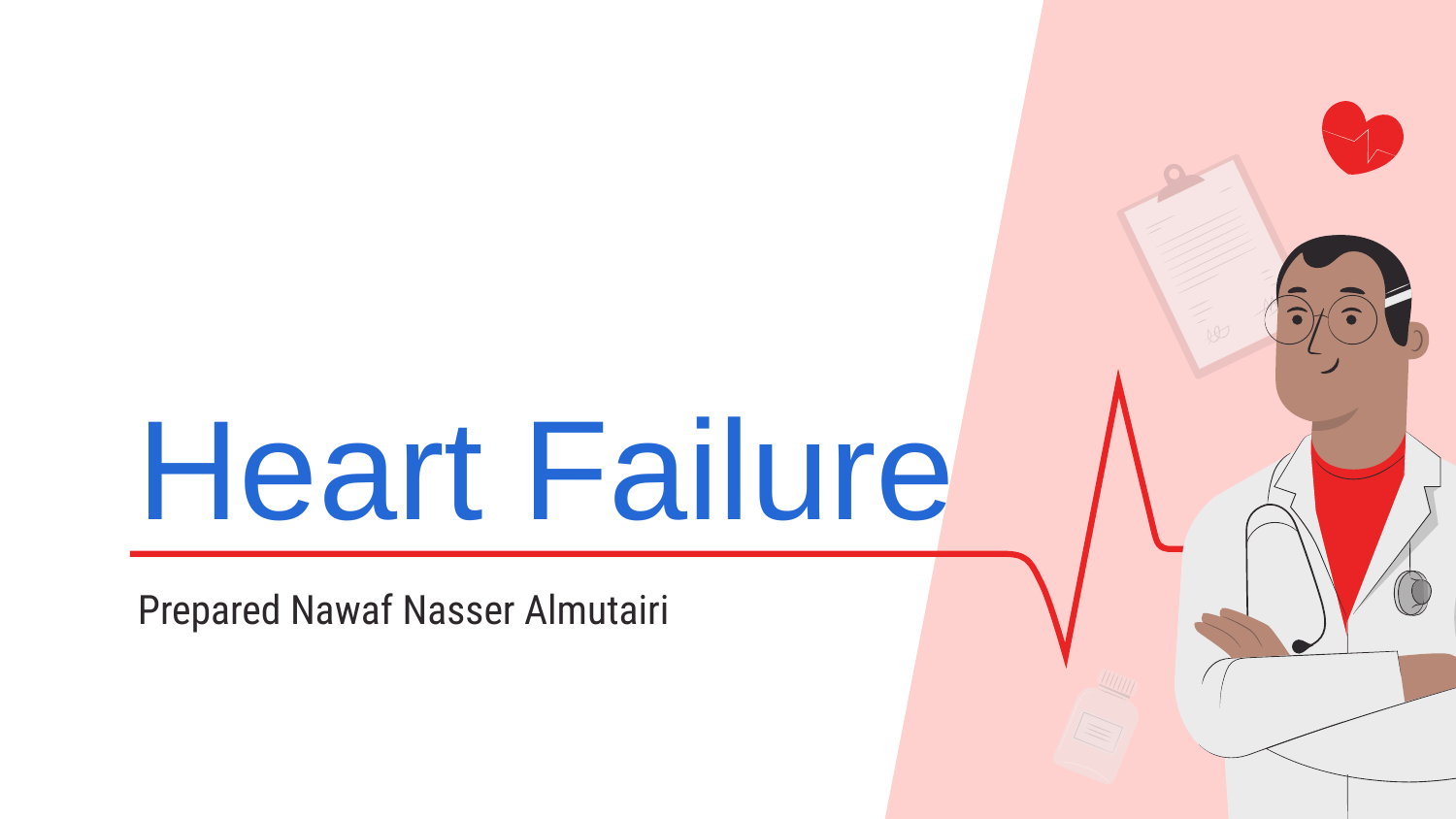

# Heart Failure
Prepared Nawaf Nasser Almutairi